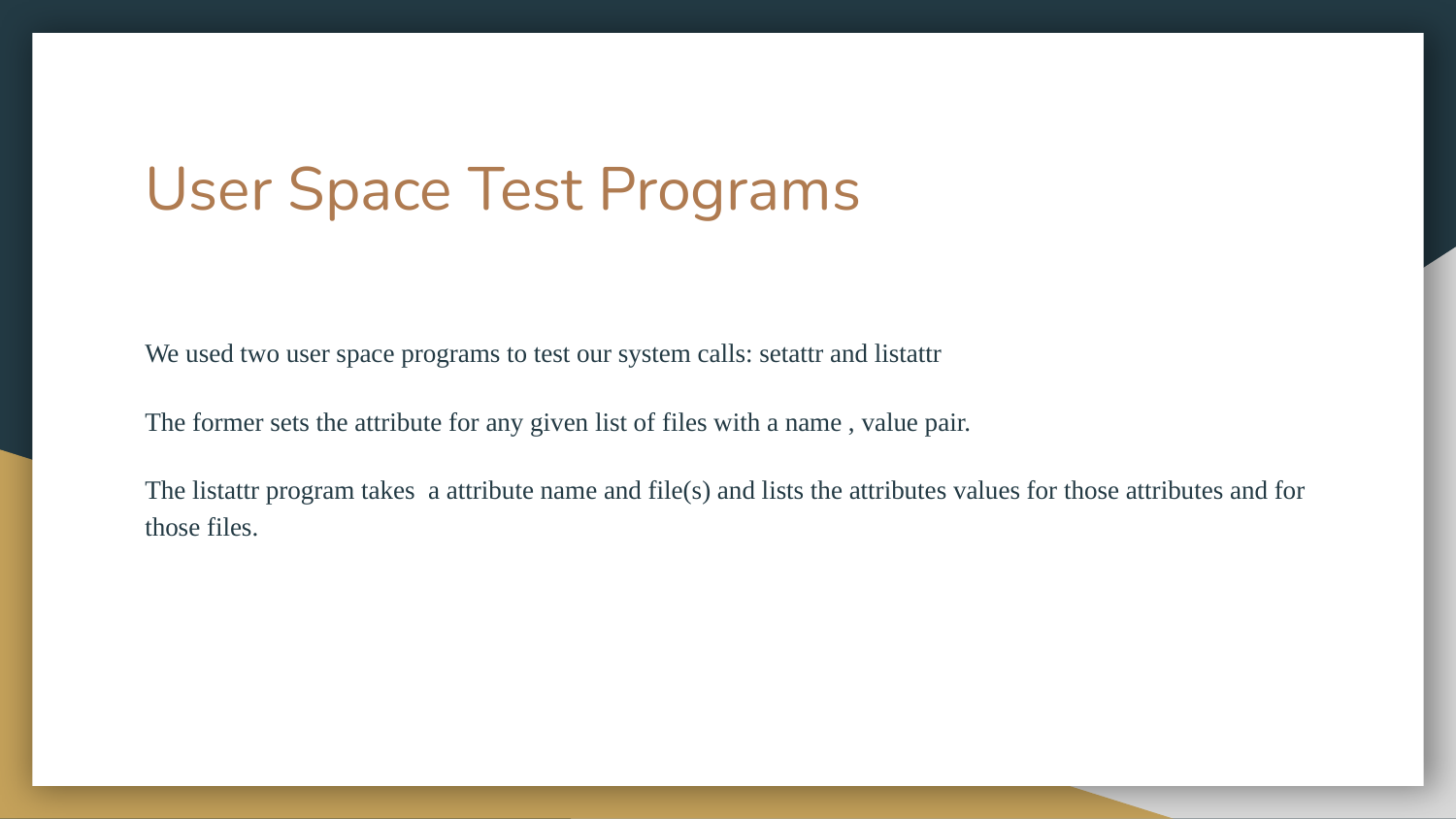

# User Space Test Programs
We used two user space programs to test our system calls: setattr and listattr
The former sets the attribute for any given list of files with a name , value pair.
The listattr program takes  a attribute name and file(s) and lists the attributes values for those attributes and for those files.